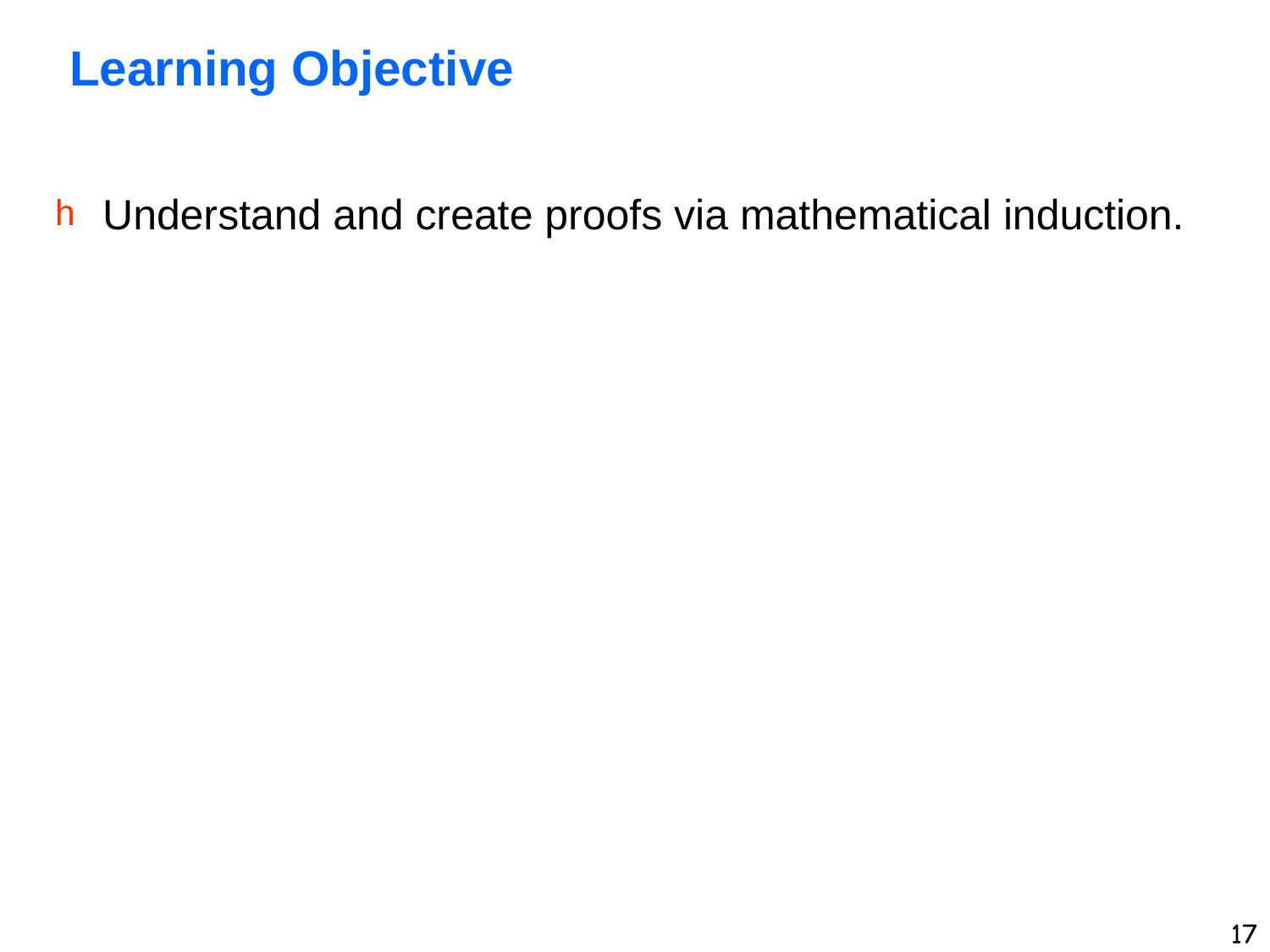

# Learning Objective
Understand and create proofs via mathematical induction.
17